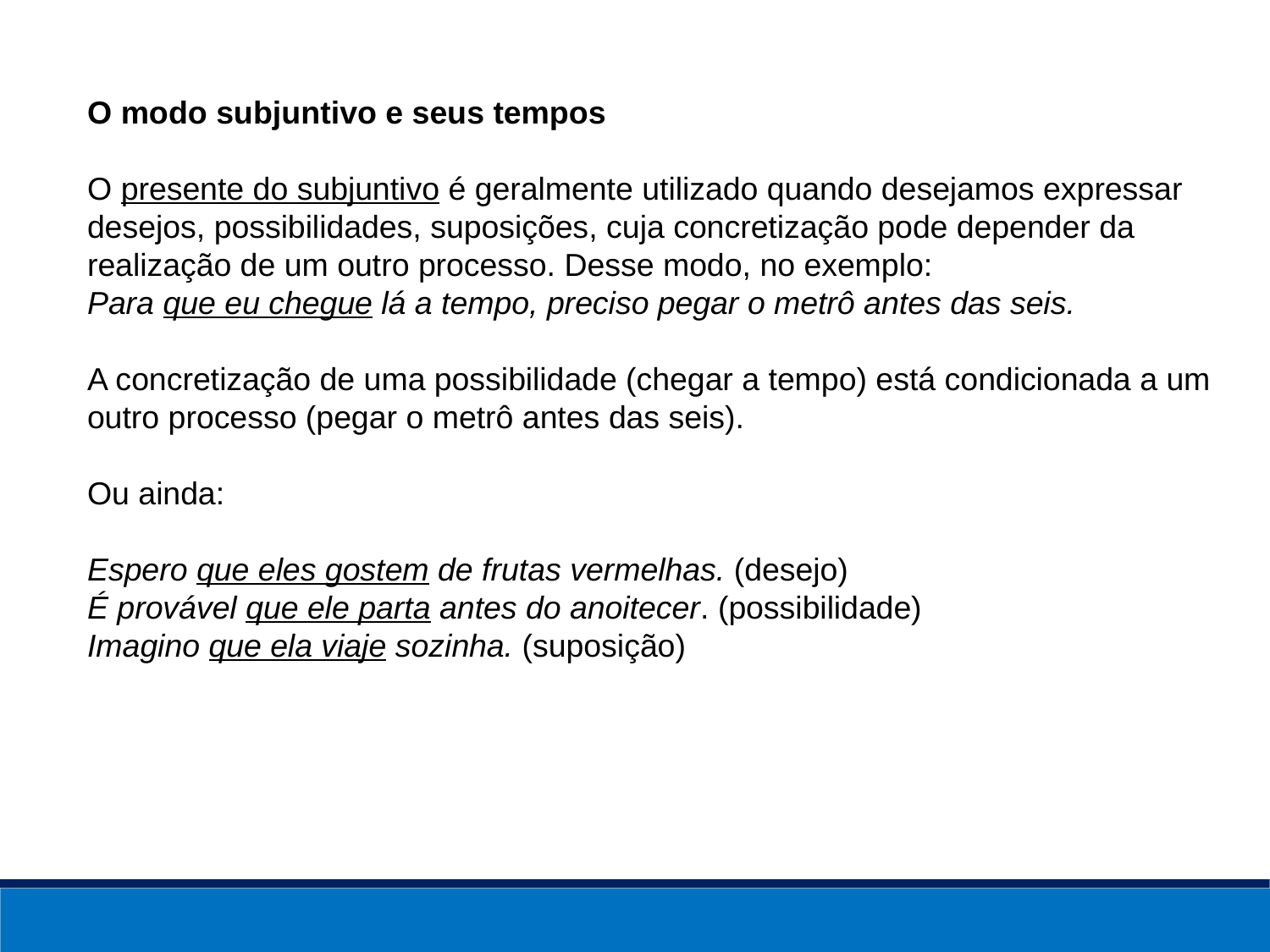

O modo subjuntivo e seus tempos

O presente do subjuntivo é geralmente utilizado quando desejamos expressar desejos, possibilidades, suposições, cuja concretização pode depender da realização de um outro processo. Desse modo, no exemplo:
Para que eu chegue lá a tempo, preciso pegar o metrô antes das seis.
A concretização de uma possibilidade (chegar a tempo) está condicionada a um outro processo (pegar o metrô antes das seis).
Ou ainda:
Espero que eles gostem de frutas vermelhas. (desejo)
É provável que ele parta antes do anoitecer. (possibilidade)
Imagino que ela viaje sozinha. (suposição)